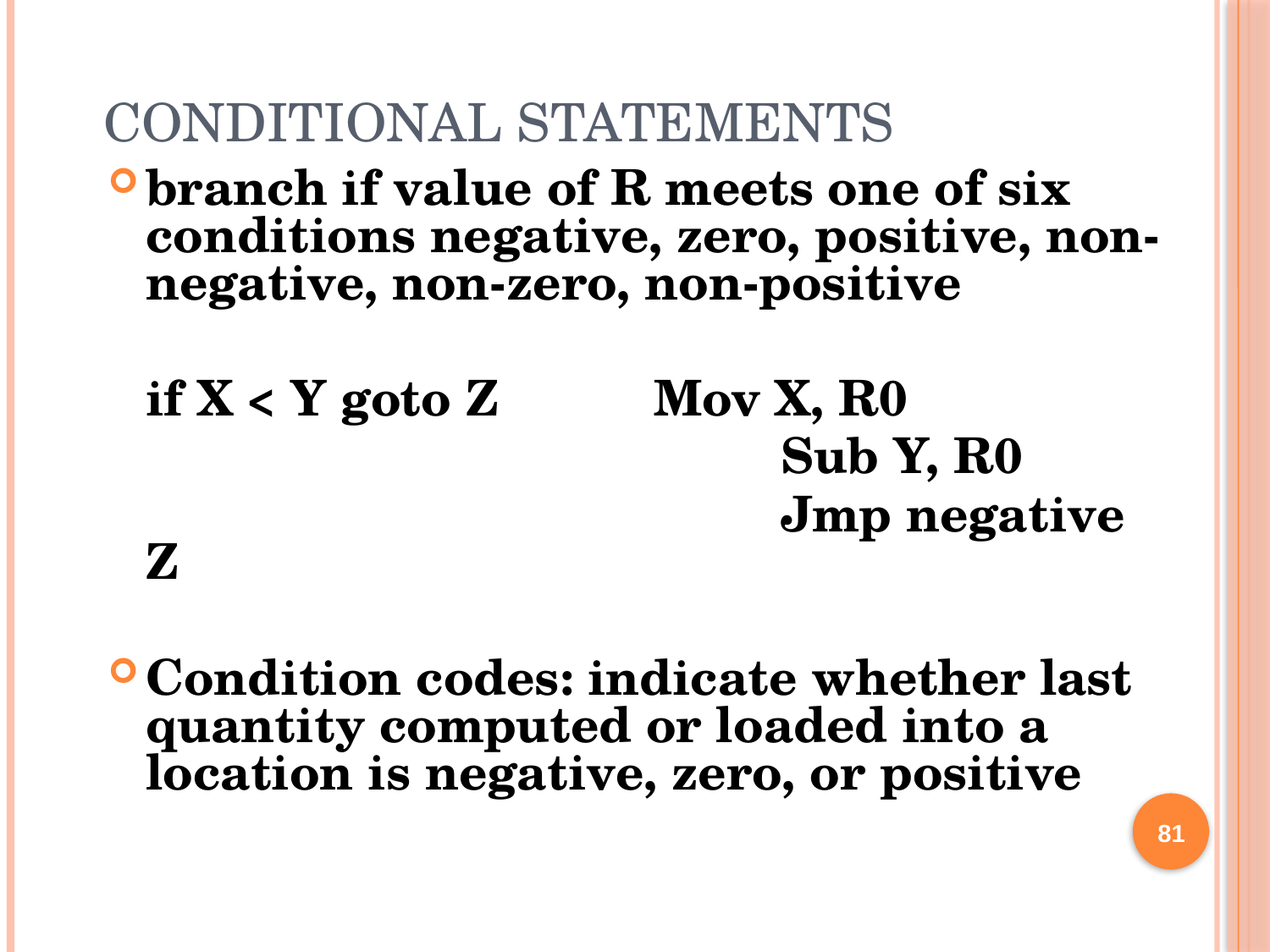

# Conditional Statements
branch if value of R meets one of six conditions negative, zero, positive, non-negative, non-zero, non-positive

	if X < Y goto Z 		Mov X, R0
						Sub Y, R0
						Jmp negative Z

Condition codes: indicate whether last quantity computed or loaded into a location is negative, zero, or positive
81